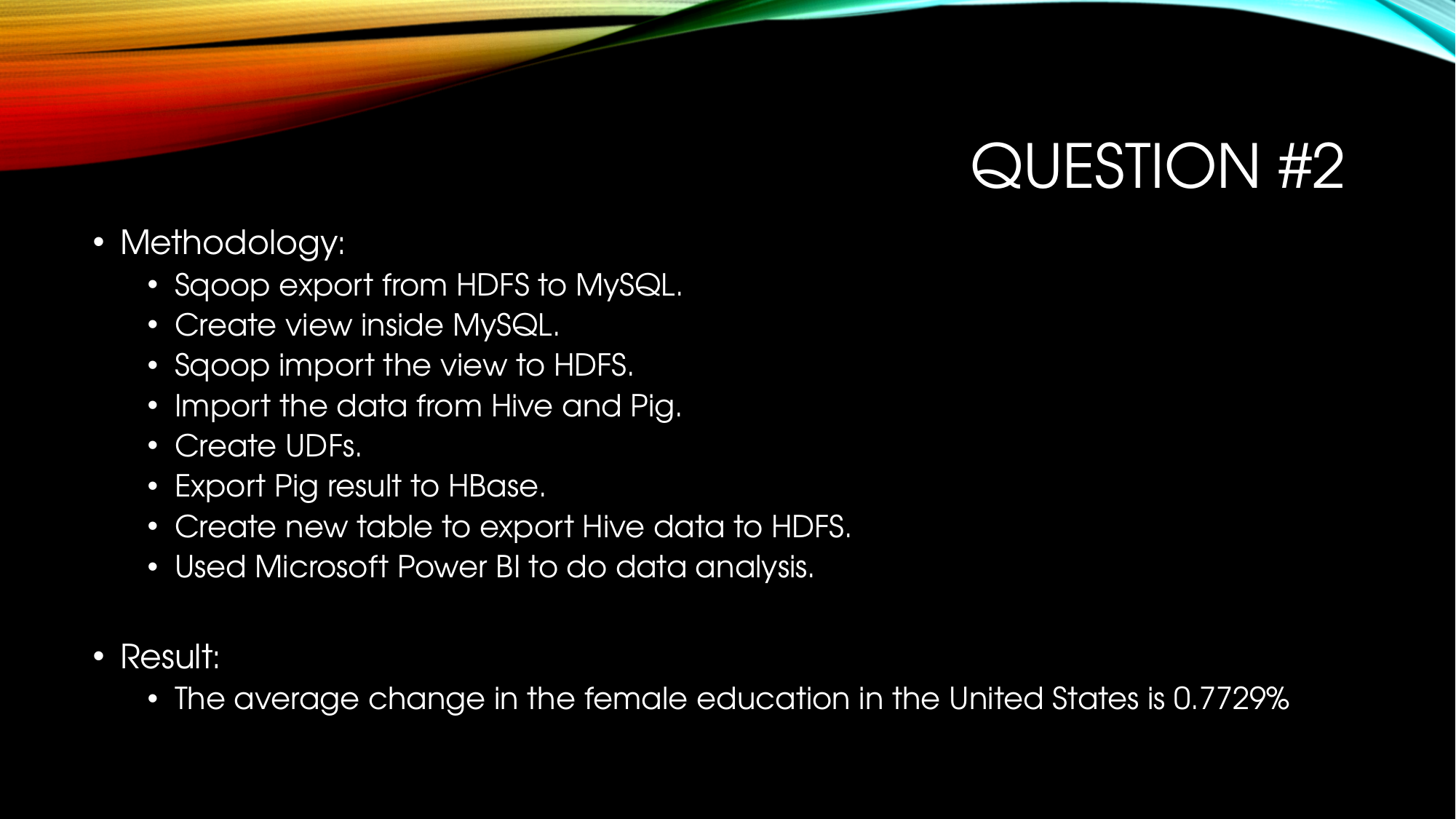

# Question #2
Methodology:
Sqoop export from HDFS to MySQL.
Create view inside MySQL.
Sqoop import the view to HDFS.
Import the data from Hive and Pig.
Create UDFs.
Export Pig result to HBase.
Create new table to export Hive data to HDFS.
Used Microsoft Power BI to do data analysis.

Result:
The average change in the female education in the United States is 0.7729%